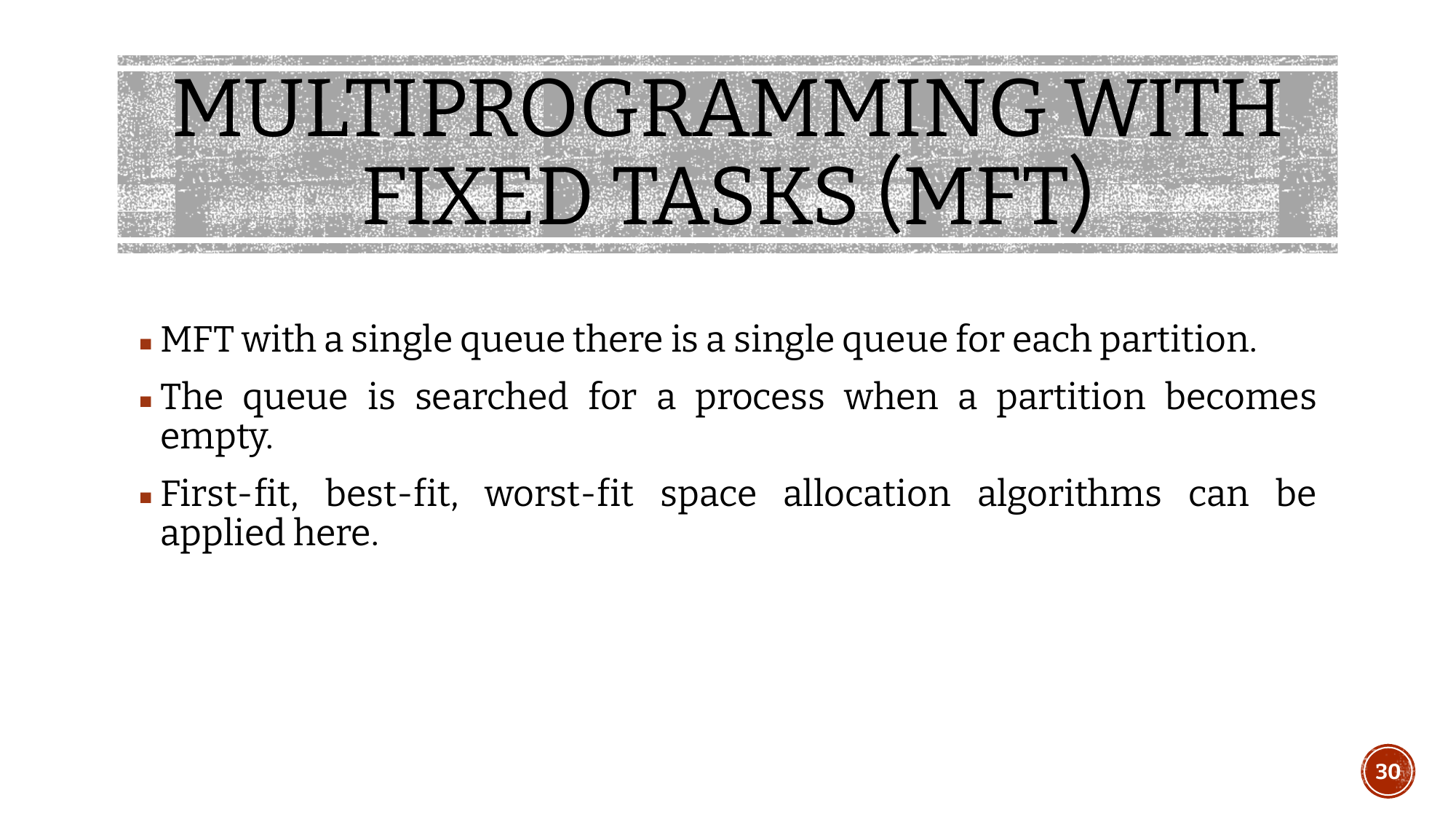

# MULTIPROGRAMMING WITH FIXED TASKS (MFT)

MFT with a single queue there is a single queue for each partition.
The queue is searched for a process when a partition becomes empty.
First-fit, best-fit, worst-fit space allocation algorithms can be applied here.

30